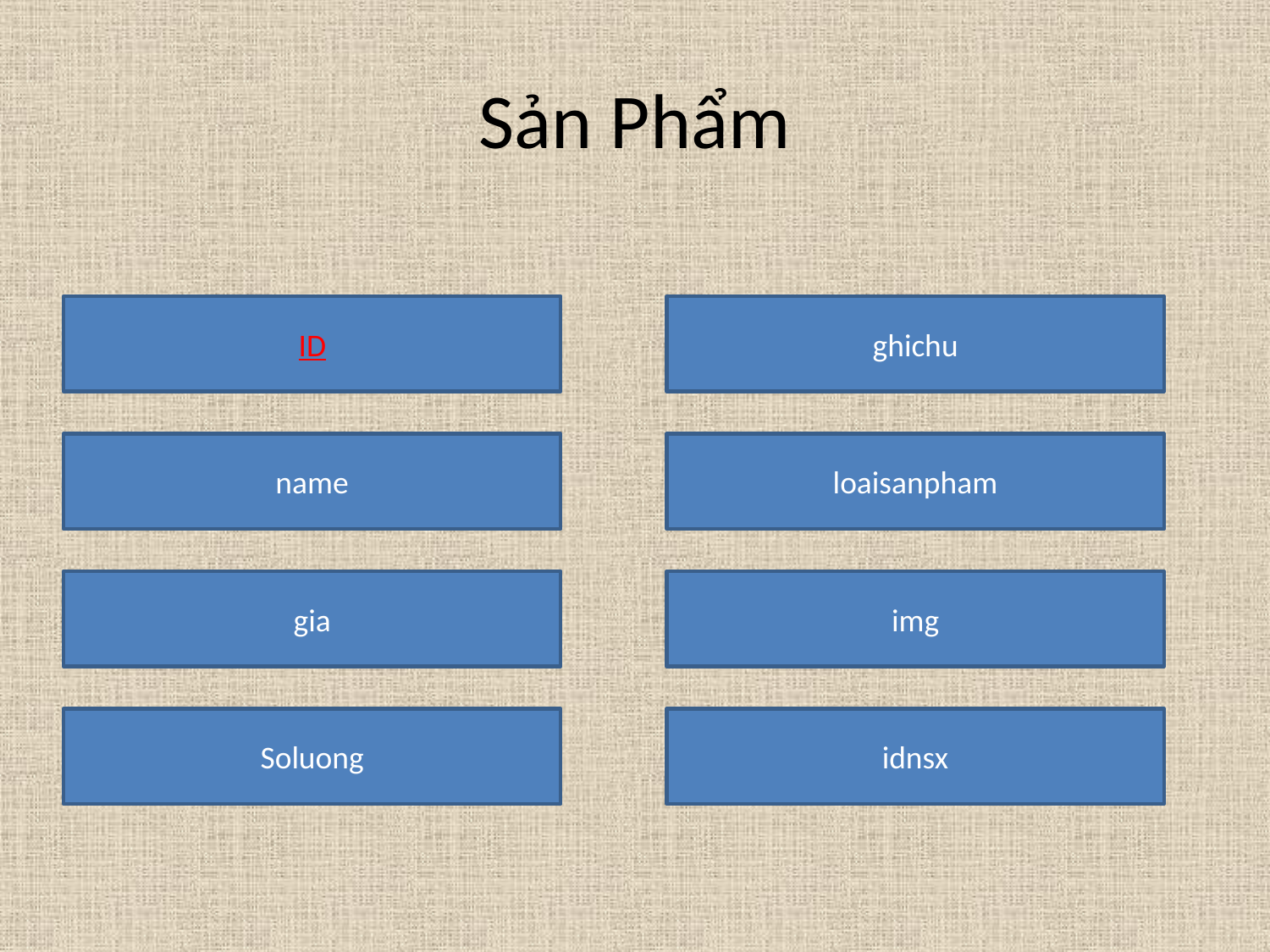

# Sản Phẩm
ID
ghichu
name
loaisanpham
gia
img
Soluong
idnsx